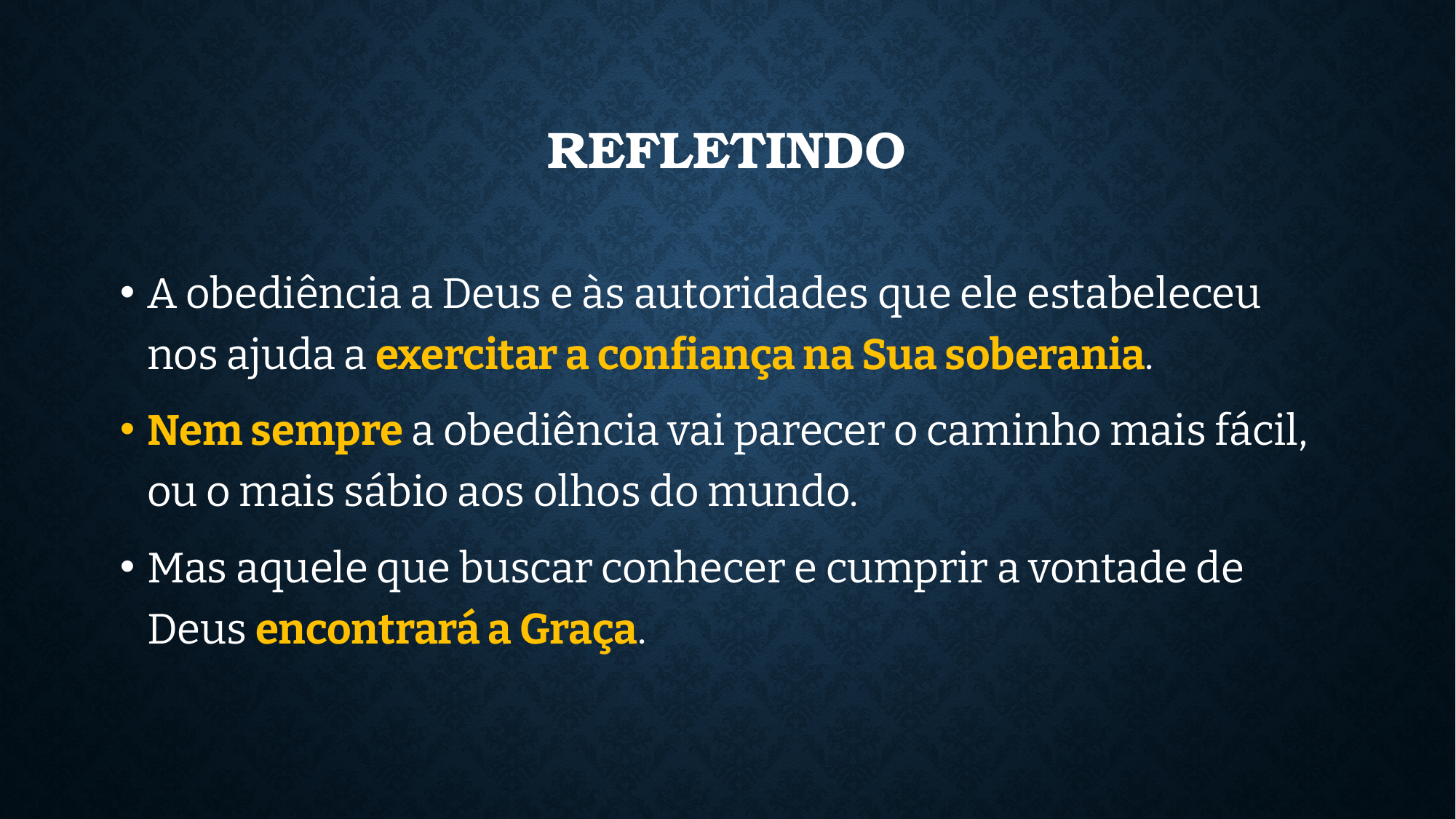

# Refletindo
A obediência a Deus e às autoridades que ele estabeleceu nos ajuda a exercitar a confiança na Sua soberania.
Nem sempre a obediência vai parecer o caminho mais fácil, ou o mais sábio aos olhos do mundo.
Mas aquele que buscar conhecer e cumprir a vontade de Deus encontrará a Graça.